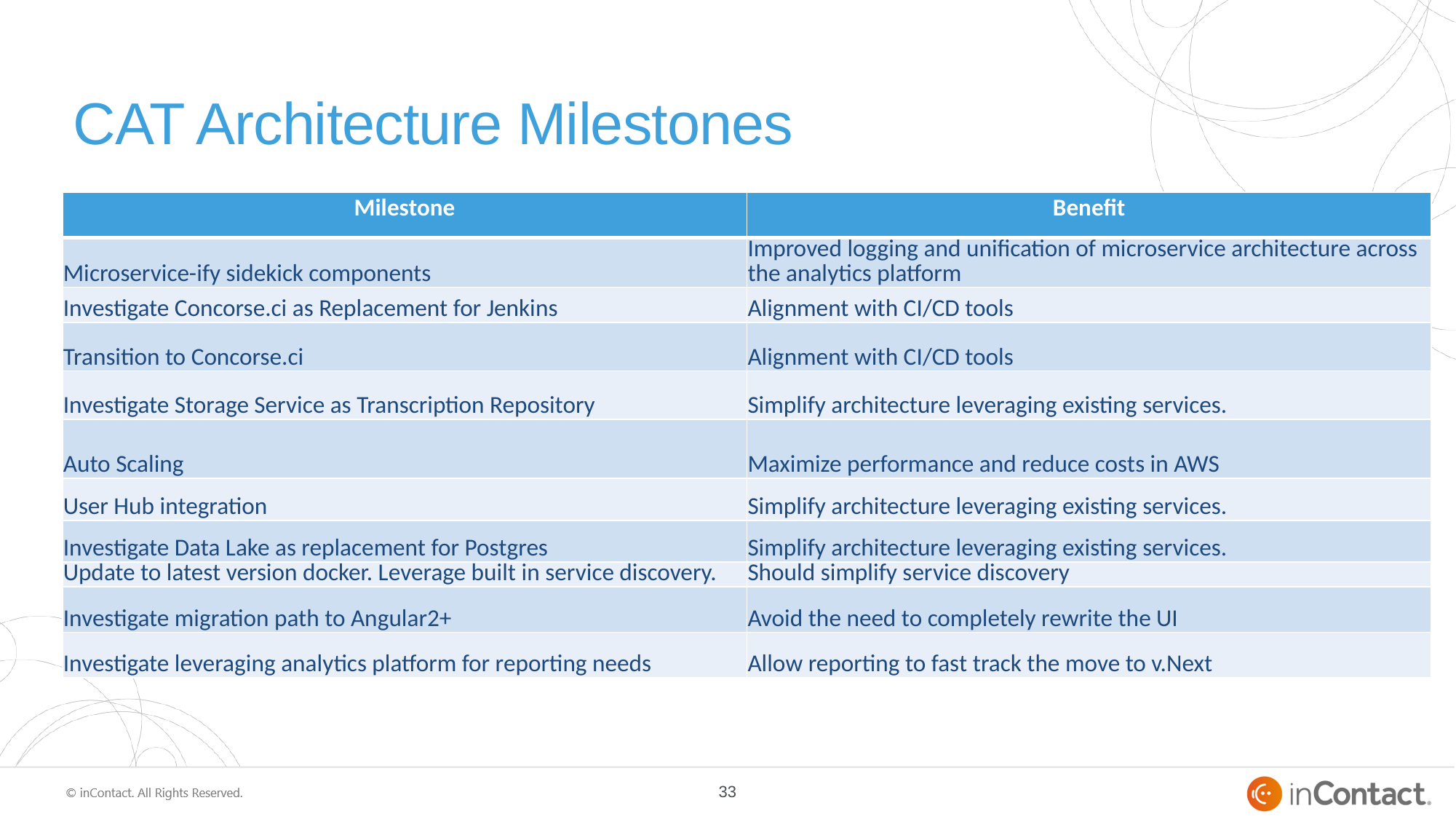

# CAT Architecture Milestones
| Milestone | Benefit |
| --- | --- |
| Microservice-ify sidekick components | Improved logging and unification of microservice architecture across the analytics platform |
| Investigate Concorse.ci as Replacement for Jenkins | Alignment with CI/CD tools |
| Transition to Concorse.ci | Alignment with CI/CD tools |
| Investigate Storage Service as Transcription Repository | Simplify architecture leveraging existing services. |
| Auto Scaling | Maximize performance and reduce costs in AWS |
| User Hub integration | Simplify architecture leveraging existing services. |
| Investigate Data Lake as replacement for Postgres | Simplify architecture leveraging existing services. |
| Update to latest version docker. Leverage built in service discovery. | Should simplify service discovery |
| Investigate migration path to Angular2+ | Avoid the need to completely rewrite the UI |
| Investigate leveraging analytics platform for reporting needs | Allow reporting to fast track the move to v.Next |
33